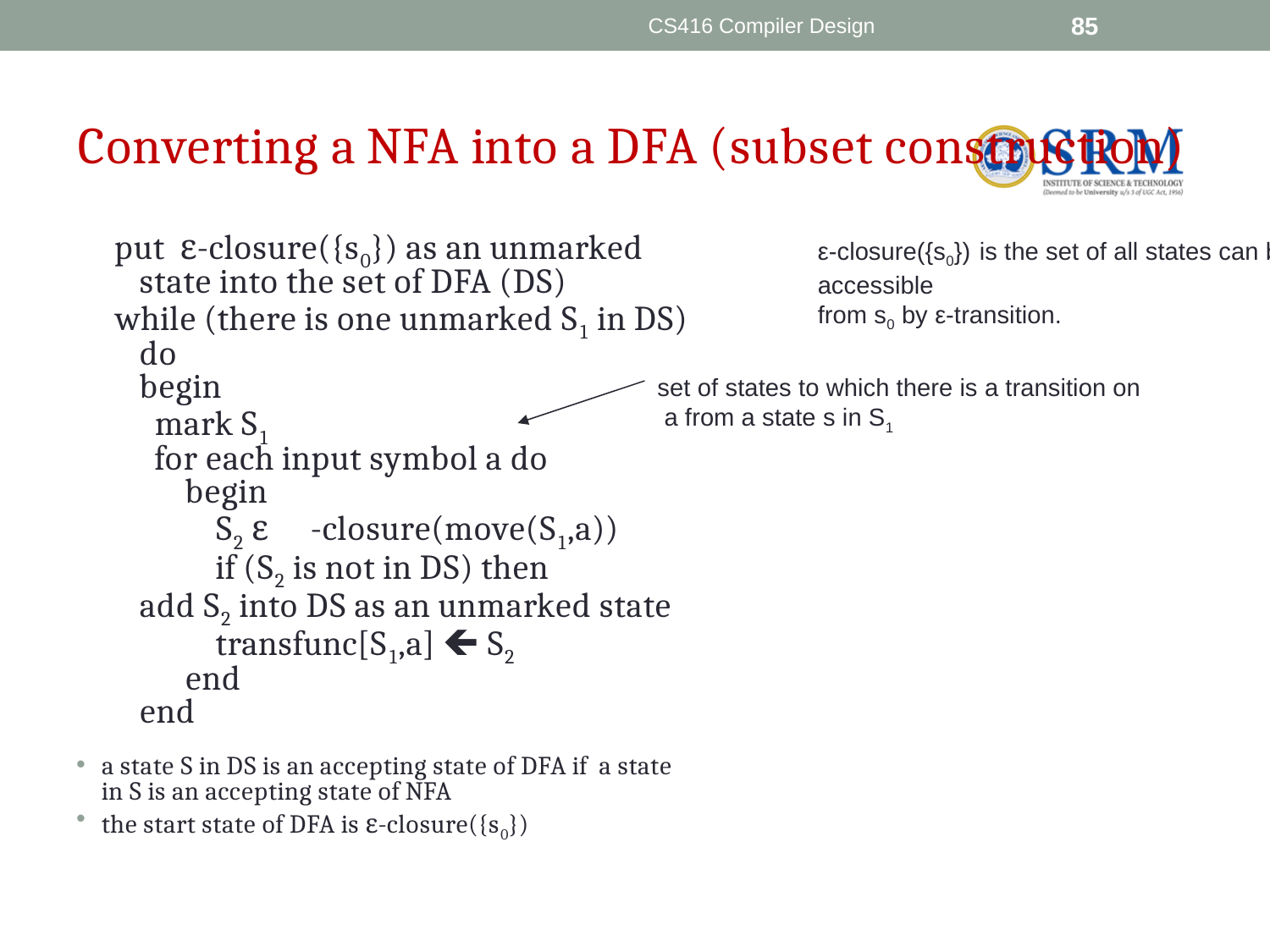

CS416 Compiler Design
85
# Converting a NFA into a DFA (subset construction)

put  ε-closure({s0}) as an unmarked  state into the set of DFA (DS)
while (there is one unmarked S1 in DS) do
	begin
		  mark S1
		  for each input symbol a do
		      begin
		          S2 🡸 ε-closure(move(S1,a))
		          if (S2 is not in DS) then
			add S2 into DS as an unmarked state
		          transfunc[S1,a] 🡸 S2
		      end
		end

a state S in DS is an accepting state of DFA if  a state in S is an accepting state of NFA
the start state of DFA is ε-closure({s0})

ε-closure({s0}) is the set of all states can be accessible
from s0 by ε-transition.
set of states to which there is a transition on
 a from a state s in S1